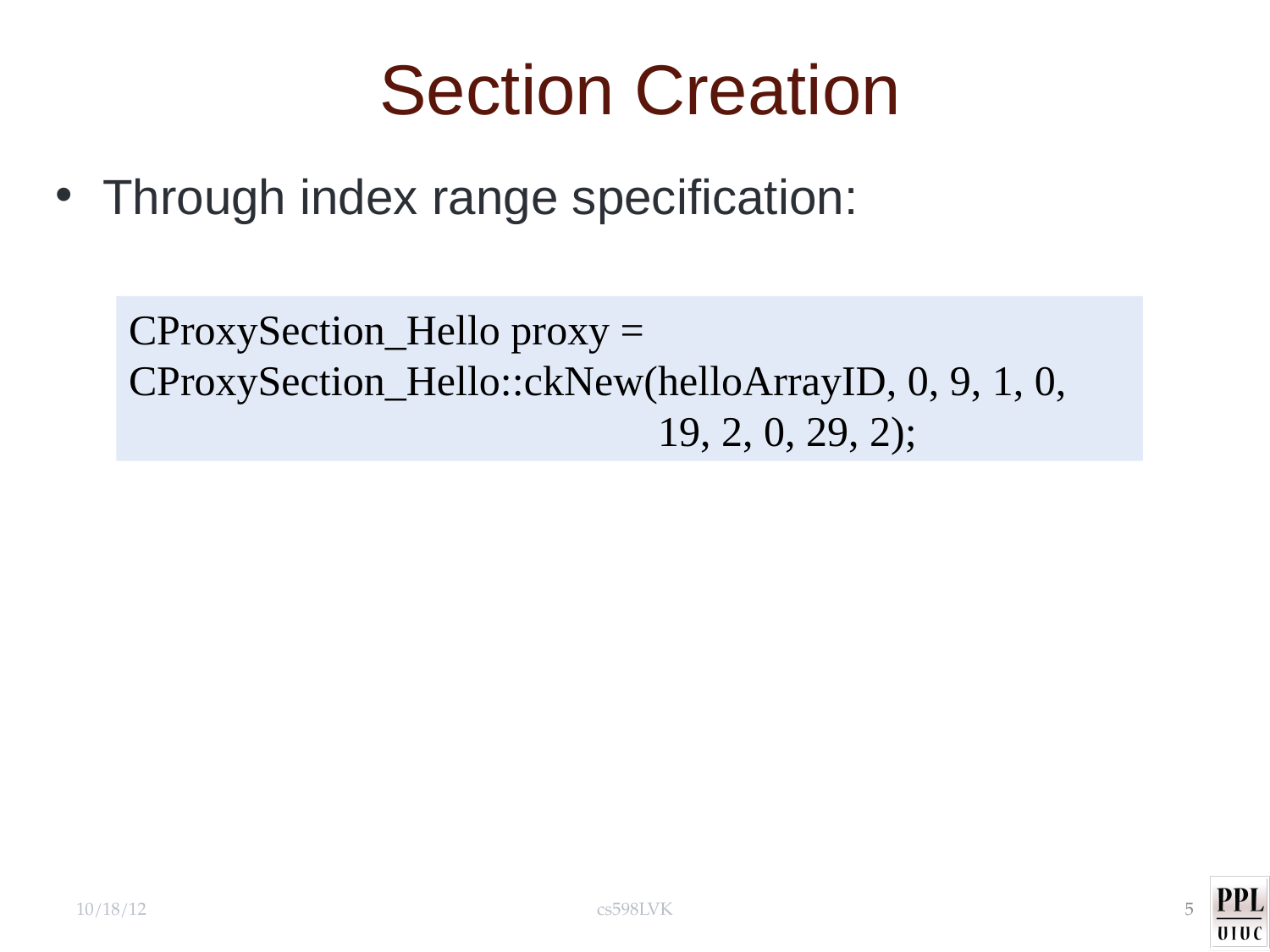

# Section Creation
Through index range specification:
CProxySection_Hello proxy =   CProxySection_Hello::ckNew(helloArrayID, 0, 9, 1, 0,
                                                  19, 2, 0, 29, 2);
10/18/12
cs598LVK
5